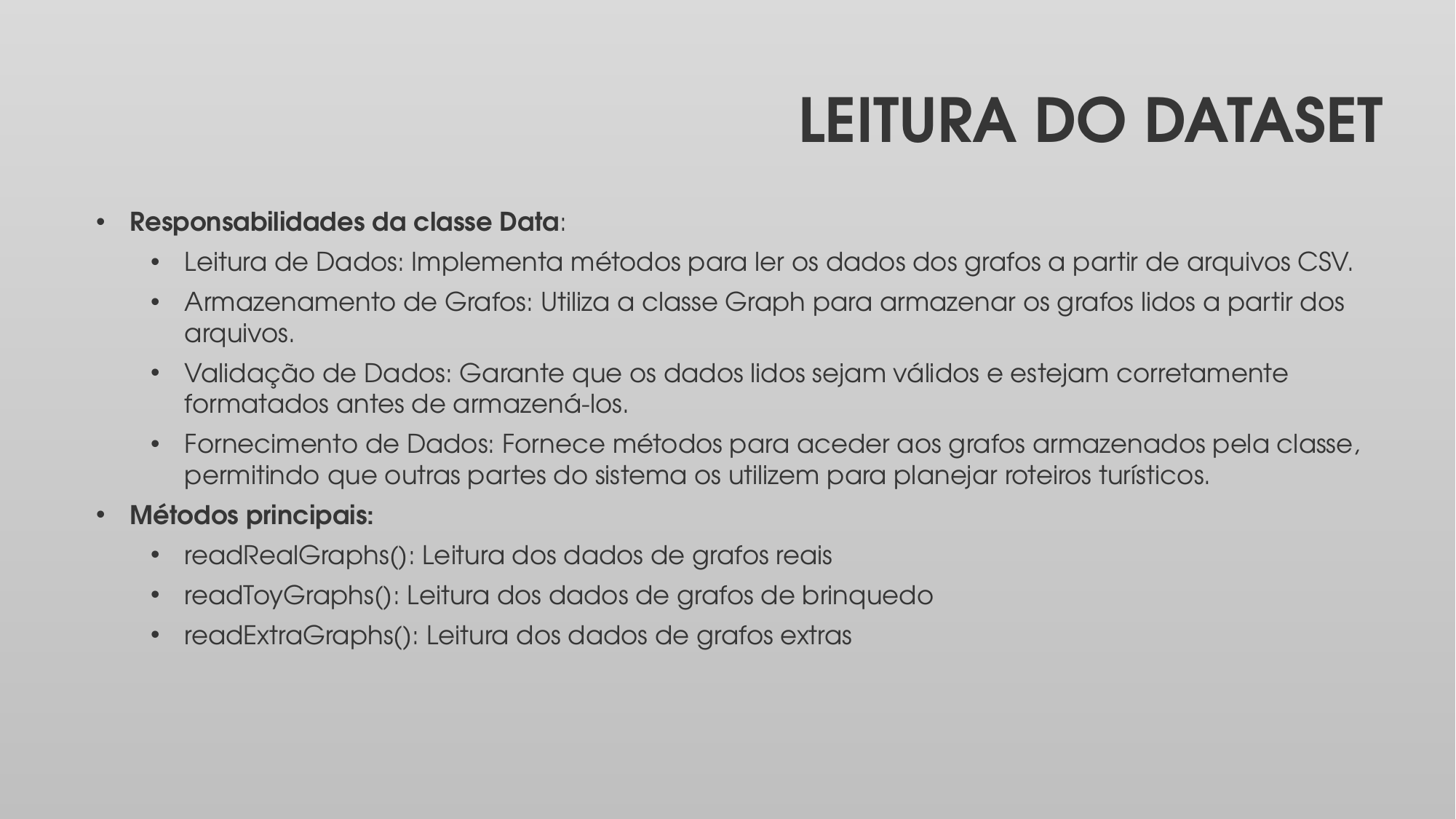

# Leitura do dataset
Responsabilidades da classe Data:
Leitura de Dados: Implementa métodos para ler os dados dos grafos a partir de arquivos CSV.
Armazenamento de Grafos: Utiliza a classe Graph para armazenar os grafos lidos a partir dos arquivos.
Validação de Dados: Garante que os dados lidos sejam válidos e estejam corretamente formatados antes de armazená-los.
Fornecimento de Dados: Fornece métodos para aceder aos grafos armazenados pela classe, permitindo que outras partes do sistema os utilizem para planejar roteiros turísticos.
Métodos principais:
readRealGraphs(): Leitura dos dados de grafos reais
readToyGraphs(): Leitura dos dados de grafos de brinquedo
readExtraGraphs(): Leitura dos dados de grafos extras